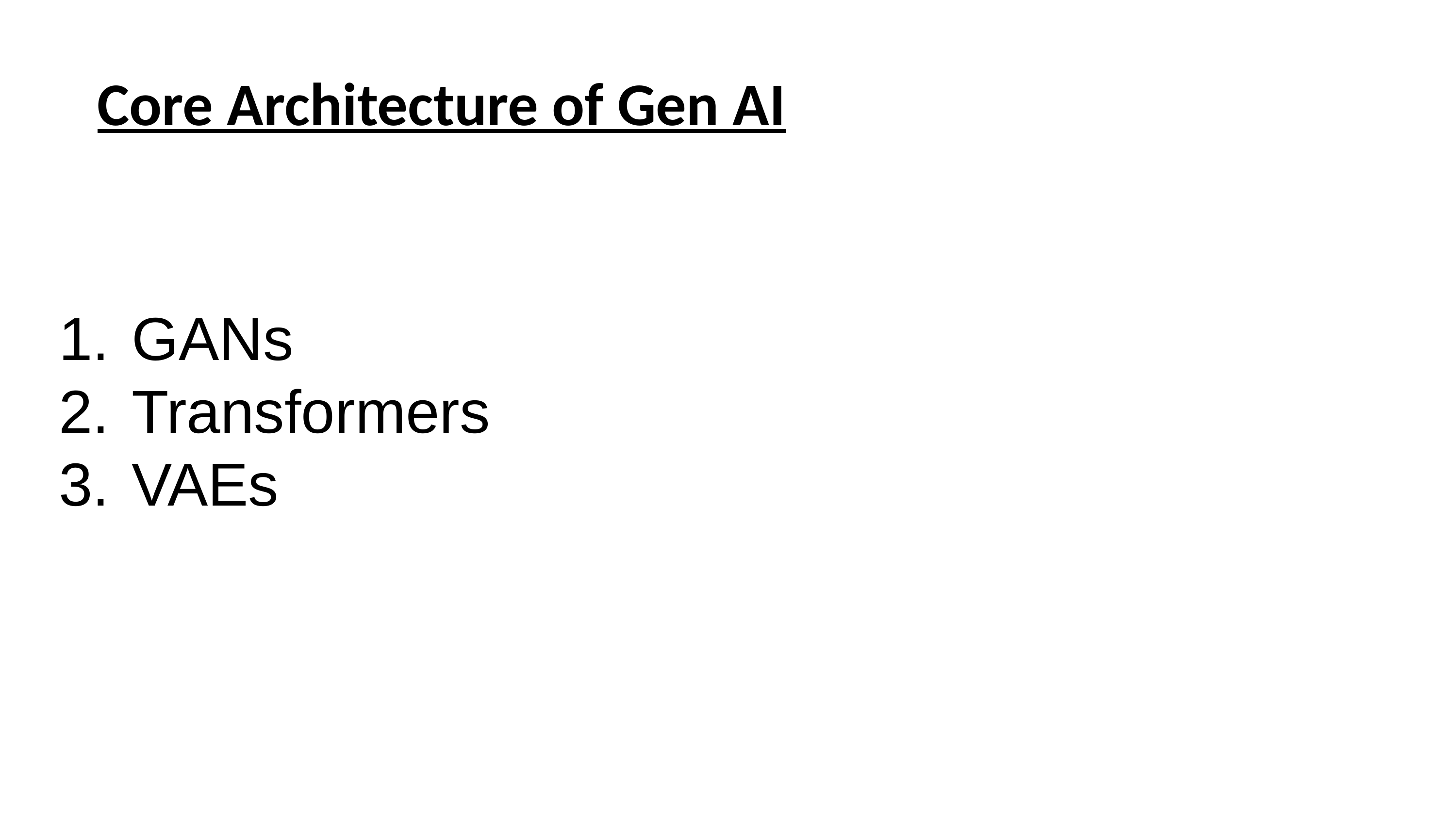

Core Architecture of Gen AI

GANs
Transformers
VAEs
4
7.       Dicussion,Conclusion and Refrences